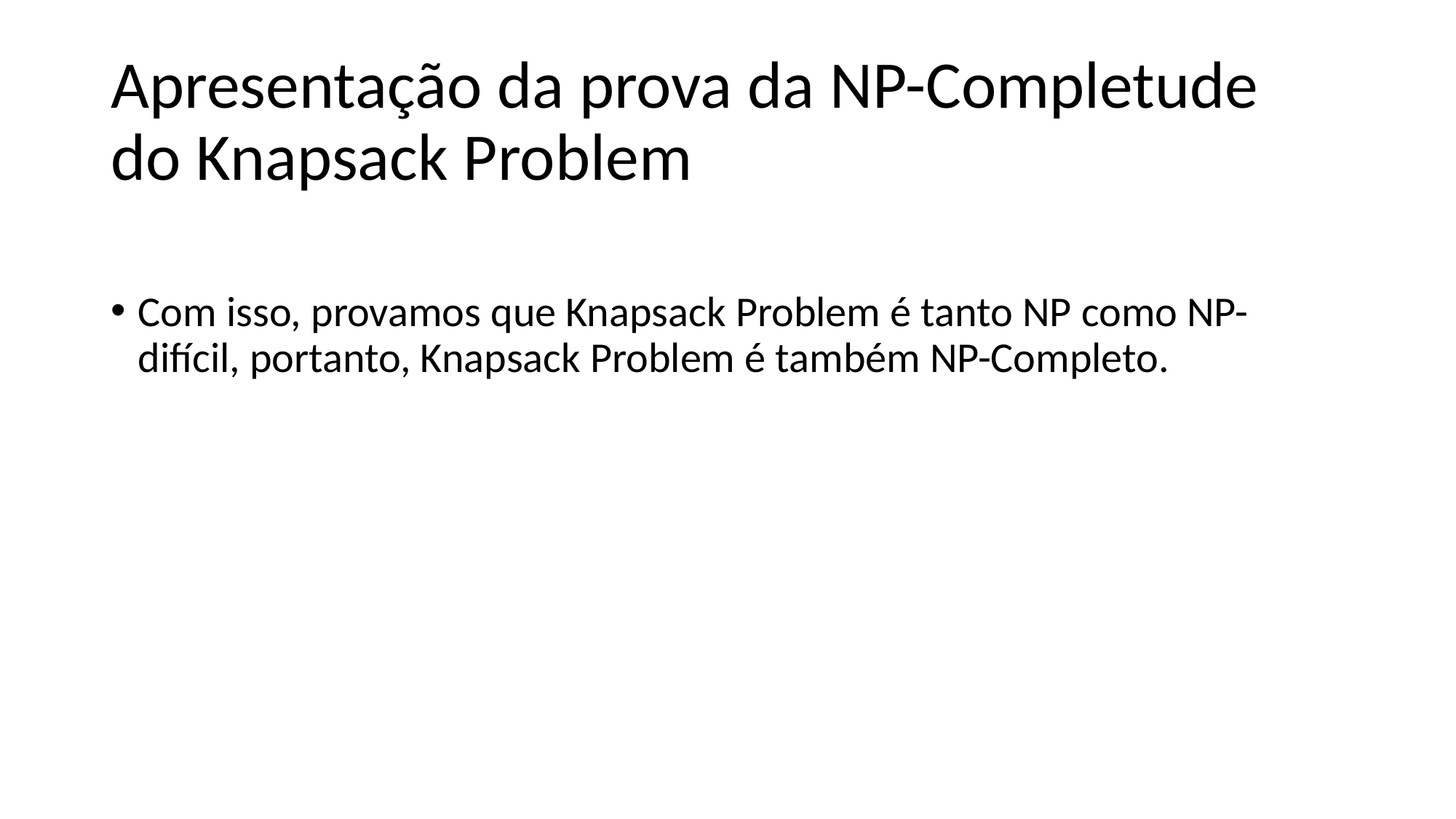

# Apresentação da prova da NP-Completude do Knapsack Problem

Com isso, provamos que Knapsack Problem é tanto NP como NP-difícil, portanto, Knapsack Problem é também NP-Completo.